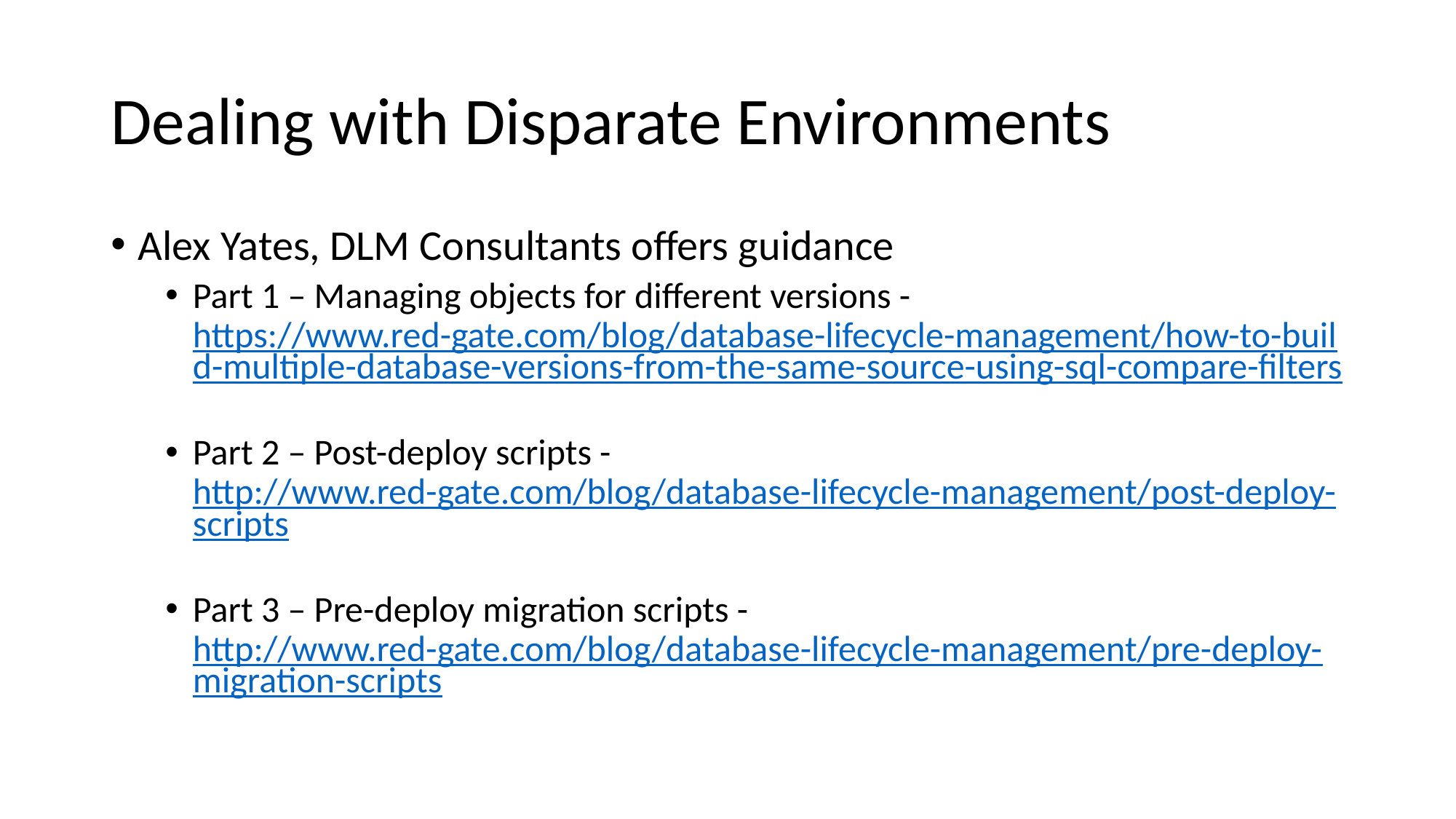

# Dealing with Disparate Environments
Alex Yates, DLM Consultants offers guidance
Part 1 – Managing objects for different versions - https://www.red-gate.com/blog/database-lifecycle-management/how-to-build-multiple-database-versions-from-the-same-source-using-sql-compare-filters
Part 2 – Post-deploy scripts - http://www.red-gate.com/blog/database-lifecycle-management/post-deploy-scripts
Part 3 – Pre-deploy migration scripts - http://www.red-gate.com/blog/database-lifecycle-management/pre-deploy-migration-scripts